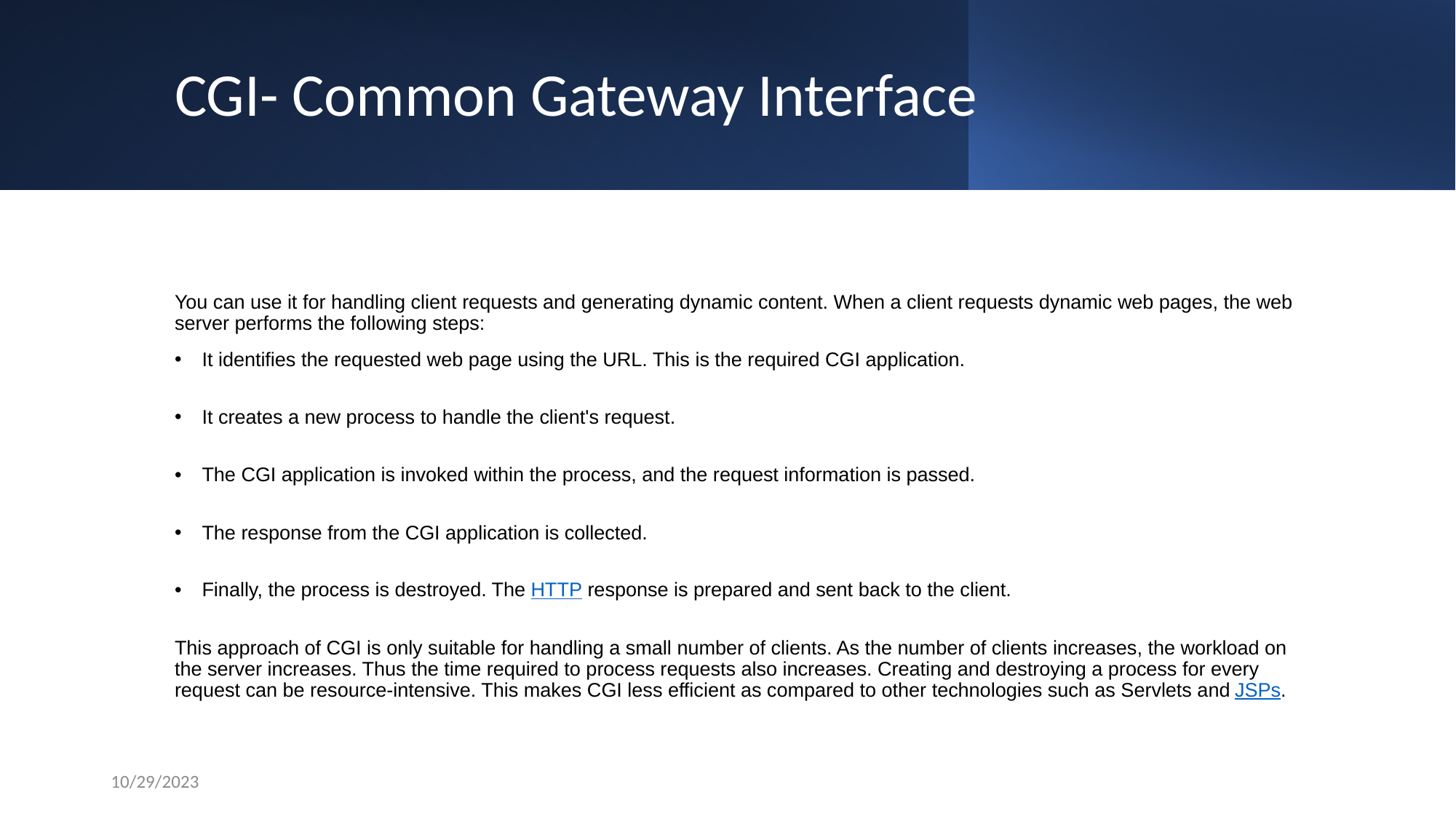

# CGI- Common Gateway Interface
You can use it for handling client requests and generating dynamic content. When a client requests dynamic web pages, the web server performs the following steps:
It identifies the requested web page using the URL. This is the required CGI application.
It creates a new process to handle the client's request.
The CGI application is invoked within the process, and the request information is passed.
The response from the CGI application is collected.
Finally, the process is destroyed. The HTTP response is prepared and sent back to the client.
This approach of CGI is only suitable for handling a small number of clients. As the number of clients increases, the workload on the server increases. Thus the time required to process requests also increases. Creating and destroying a process for every request can be resource-intensive. This makes CGI less efficient as compared to other technologies such as Servlets and JSPs.
10/29/2023
3